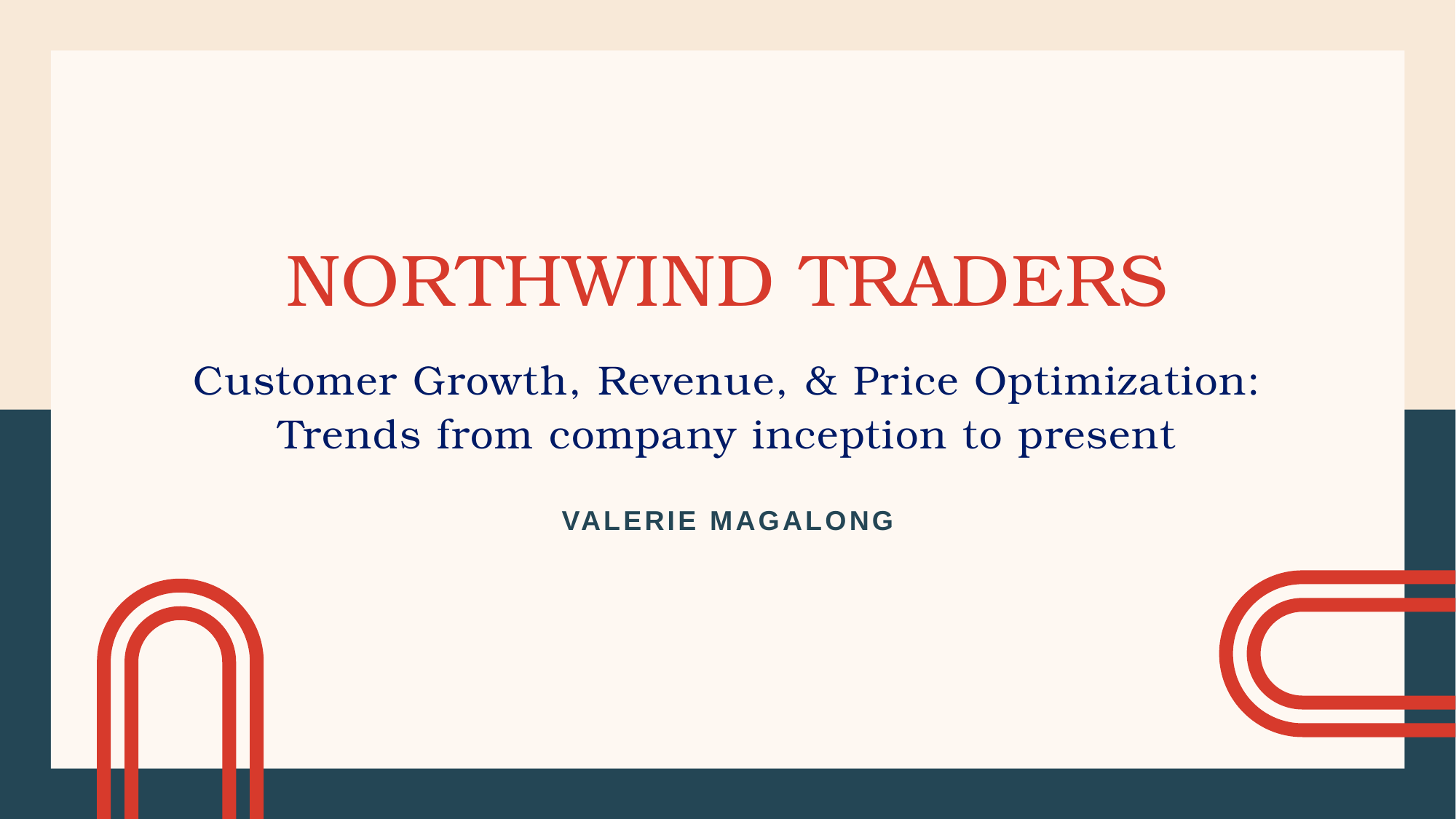

# Northwind TraderS
Customer Growth, Revenue, & Price Optimization:

Trends from company inception to present
Valerie Magalong